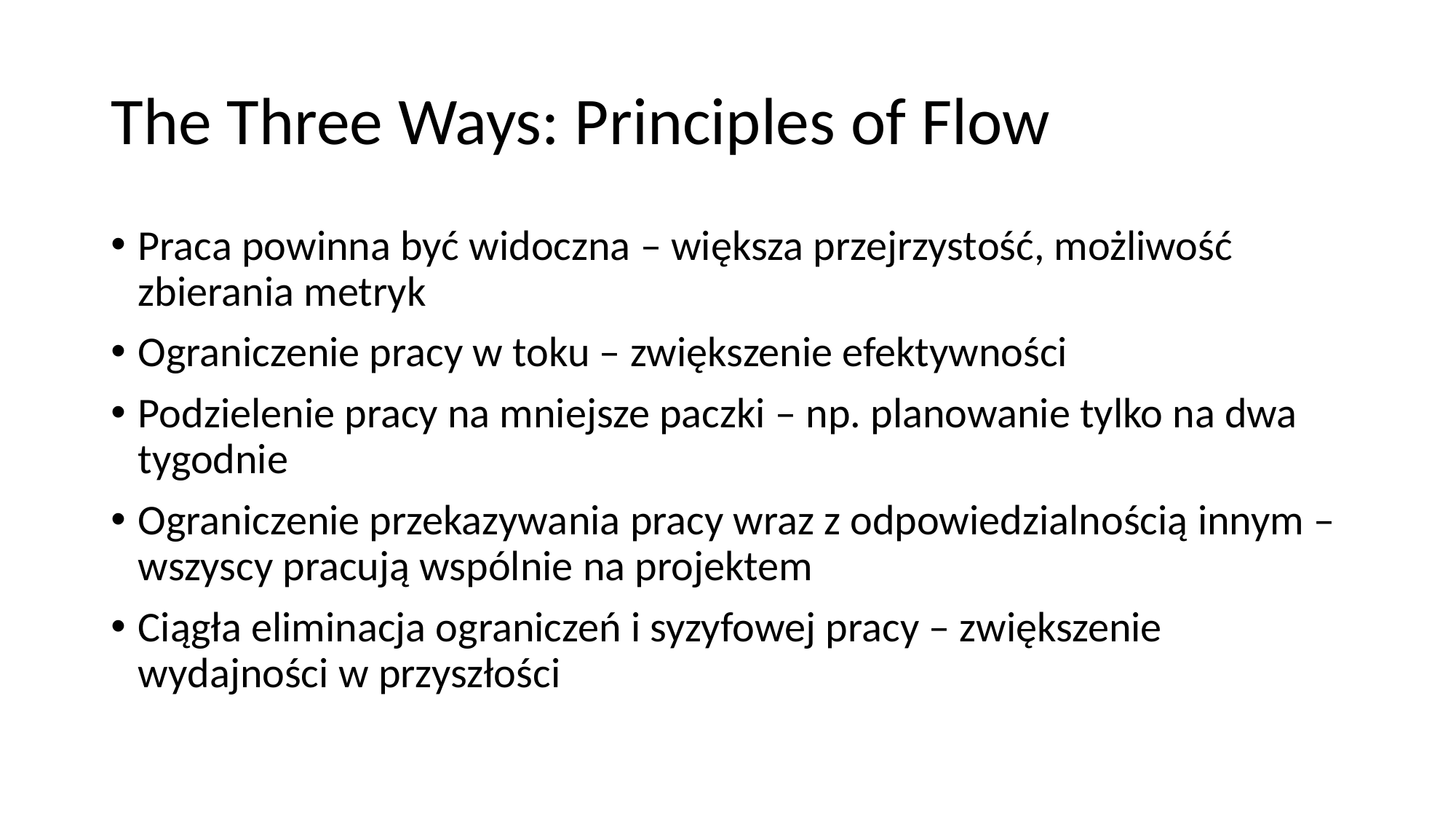

# The Three Ways: Principles of Flow
Praca powinna być widoczna – większa przejrzystość, możliwość zbierania metryk
Ograniczenie pracy w toku – zwiększenie efektywności
Podzielenie pracy na mniejsze paczki – np. planowanie tylko na dwa tygodnie
Ograniczenie przekazywania pracy wraz z odpowiedzialnością innym –wszyscy pracują wspólnie na projektem
Ciągła eliminacja ograniczeń i syzyfowej pracy – zwiększenie wydajności w przyszłości